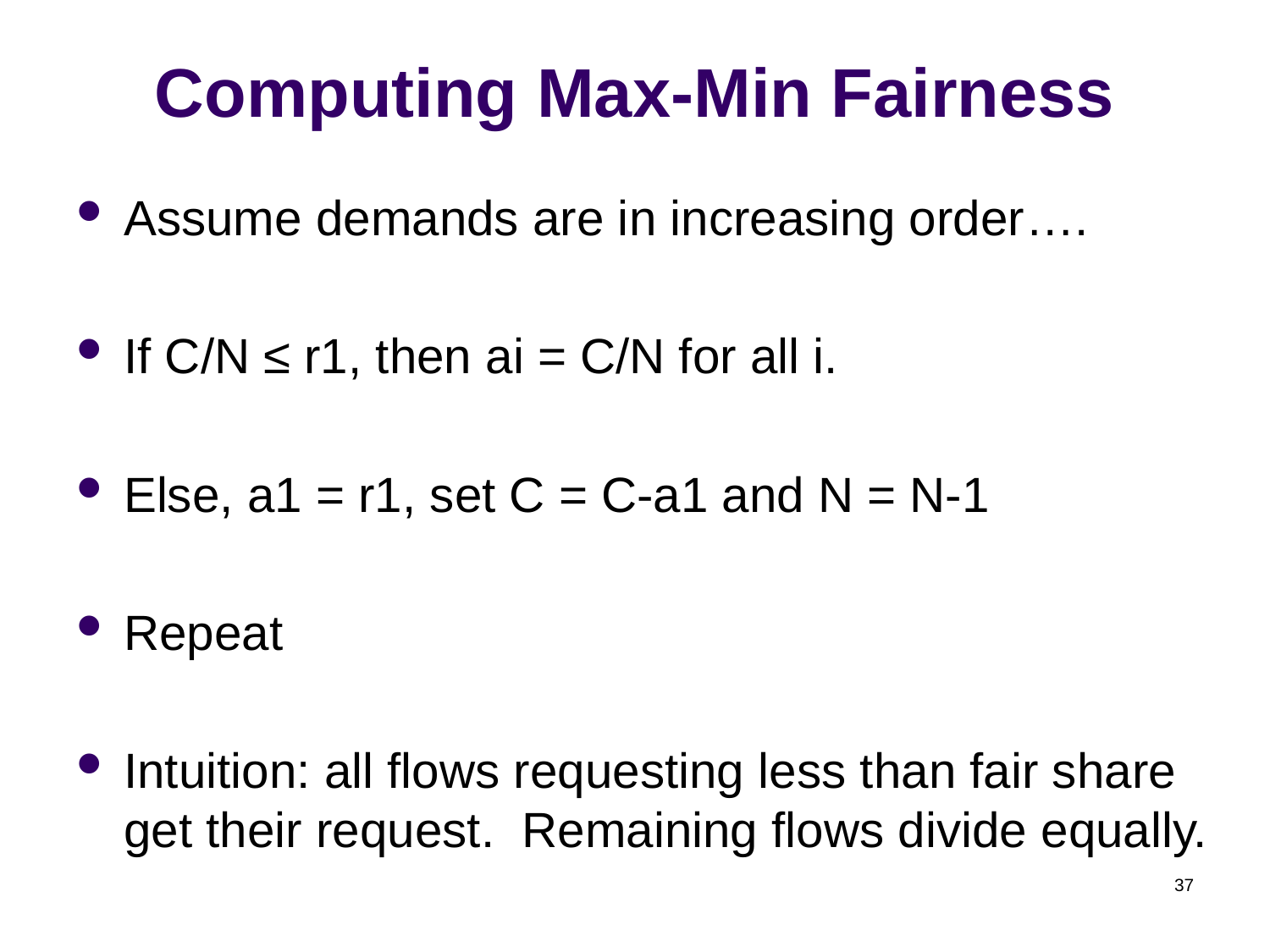

# Computing Max-Min Fairness
Assume demands are in increasing order….

If C/N ≤ r1, then ai = C/N for all i.

Else, a1 = r1, set C = C-a1 and N = N-1

Repeat

Intuition: all flows requesting less than fair share get their request.  Remaining flows divide equally.
37